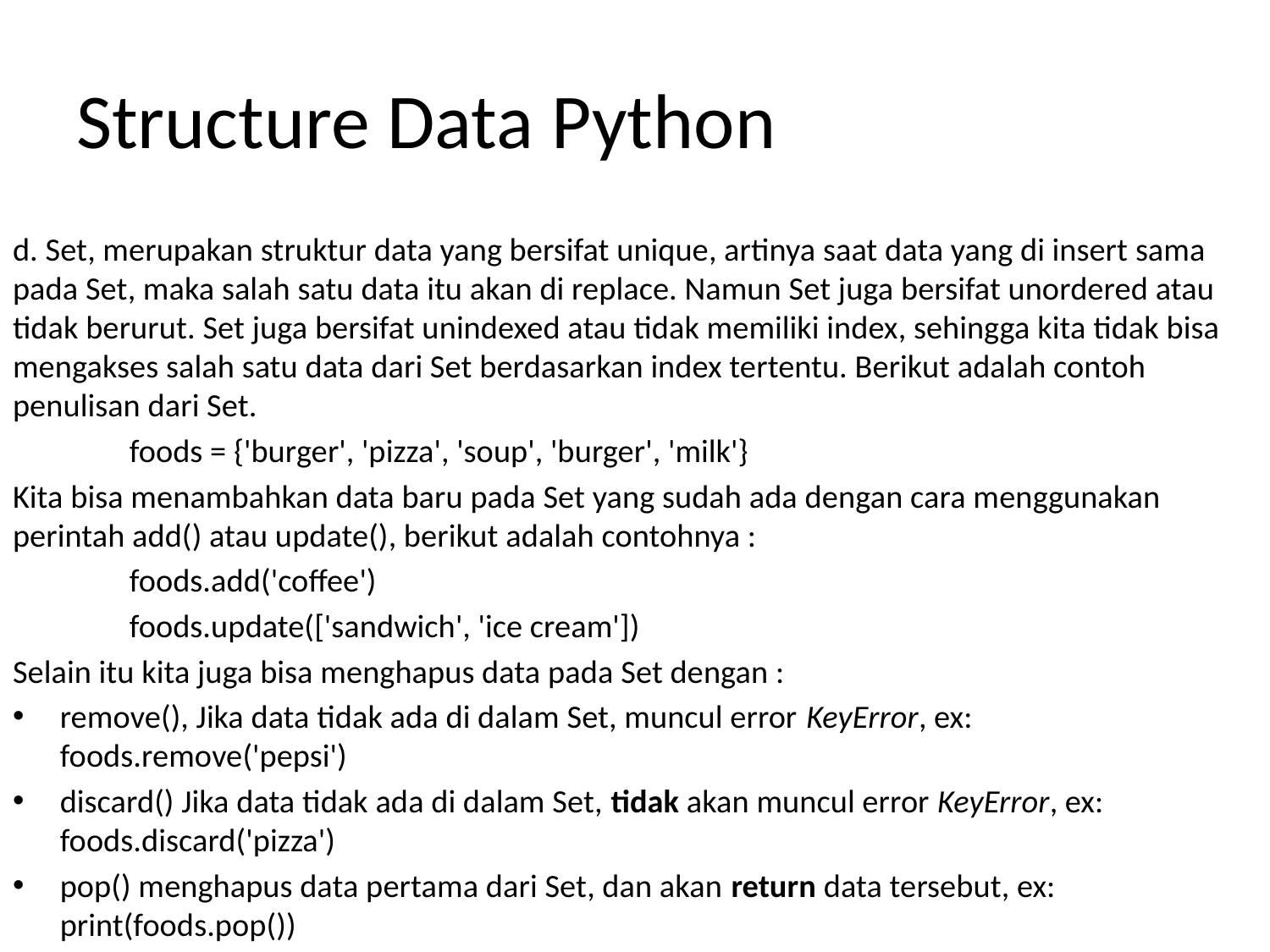

# Structure Data Python
d. Set, merupakan struktur data yang bersifat unique, artinya saat data yang di insert sama pada Set, maka salah satu data itu akan di replace. Namun Set juga bersifat unordered atau tidak berurut. Set juga bersifat unindexed atau tidak memiliki index, sehingga kita tidak bisa mengakses salah satu data dari Set berdasarkan index tertentu. Berikut adalah contoh penulisan dari Set.
	foods = {'burger', 'pizza', 'soup', 'burger', 'milk'}
Kita bisa menambahkan data baru pada Set yang sudah ada dengan cara menggunakan perintah add() atau update(), berikut adalah contohnya :
	foods.add('coffee')
	foods.update(['sandwich', 'ice cream'])
Selain itu kita juga bisa menghapus data pada Set dengan :
remove(), Jika data tidak ada di dalam Set, muncul error KeyError, ex: foods.remove('pepsi')
discard() Jika data tidak ada di dalam Set, tidak akan muncul error KeyError, ex: foods.discard('pizza')
pop() menghapus data pertama dari Set, dan akan return data tersebut, ex: print(foods.pop())